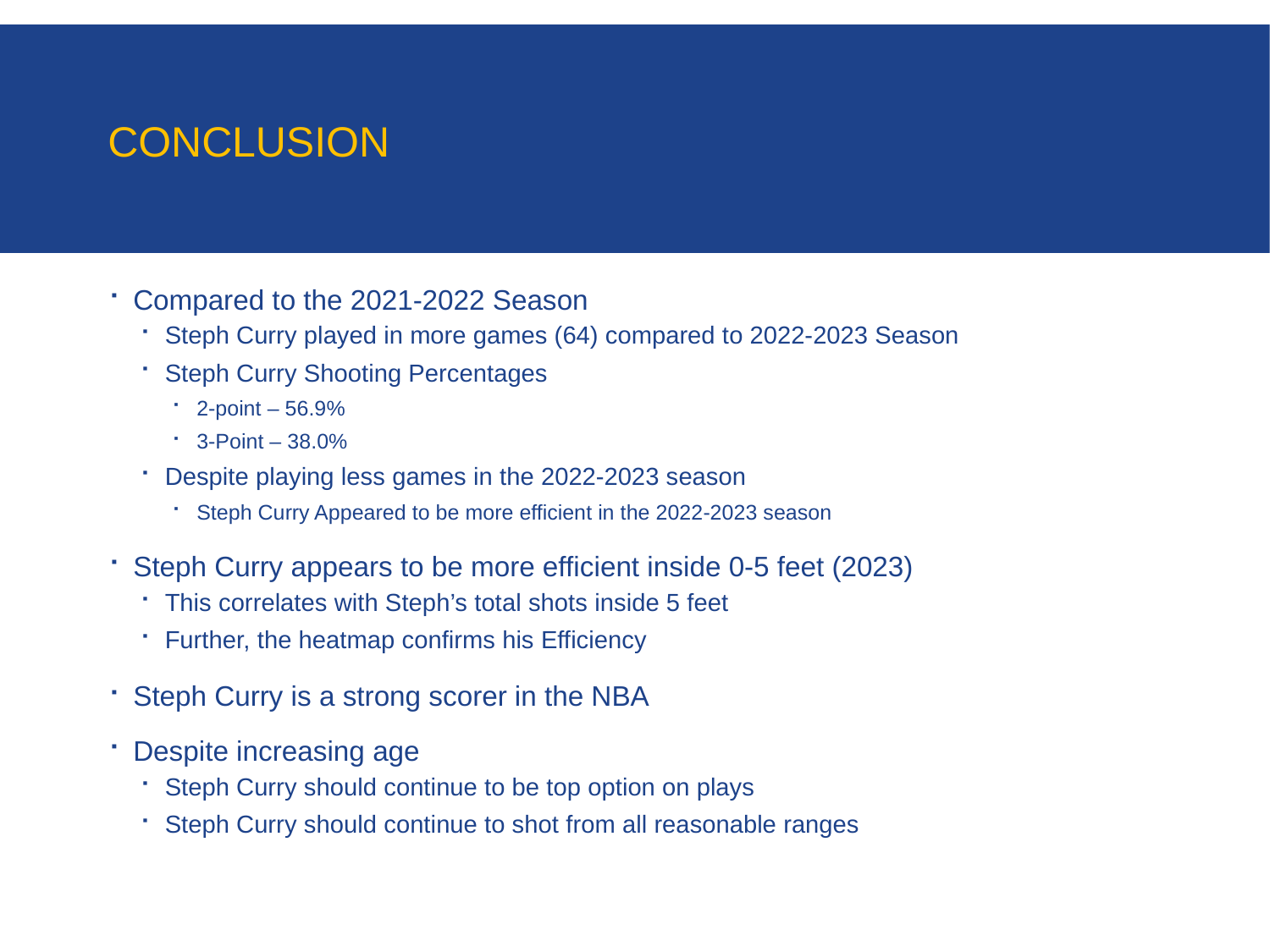

# Conclusion
Compared to the 2021-2022 Season
Steph Curry played in more games (64) compared to 2022-2023 Season
Steph Curry Shooting Percentages
2-point – 56.9%
3-Point – 38.0%
Despite playing less games in the 2022-2023 season
Steph Curry Appeared to be more efficient in the 2022-2023 season
Steph Curry appears to be more efficient inside 0-5 feet (2023)
This correlates with Steph’s total shots inside 5 feet
Further, the heatmap confirms his Efficiency
Steph Curry is a strong scorer in the NBA
Despite increasing age
Steph Curry should continue to be top option on plays
Steph Curry should continue to shot from all reasonable ranges